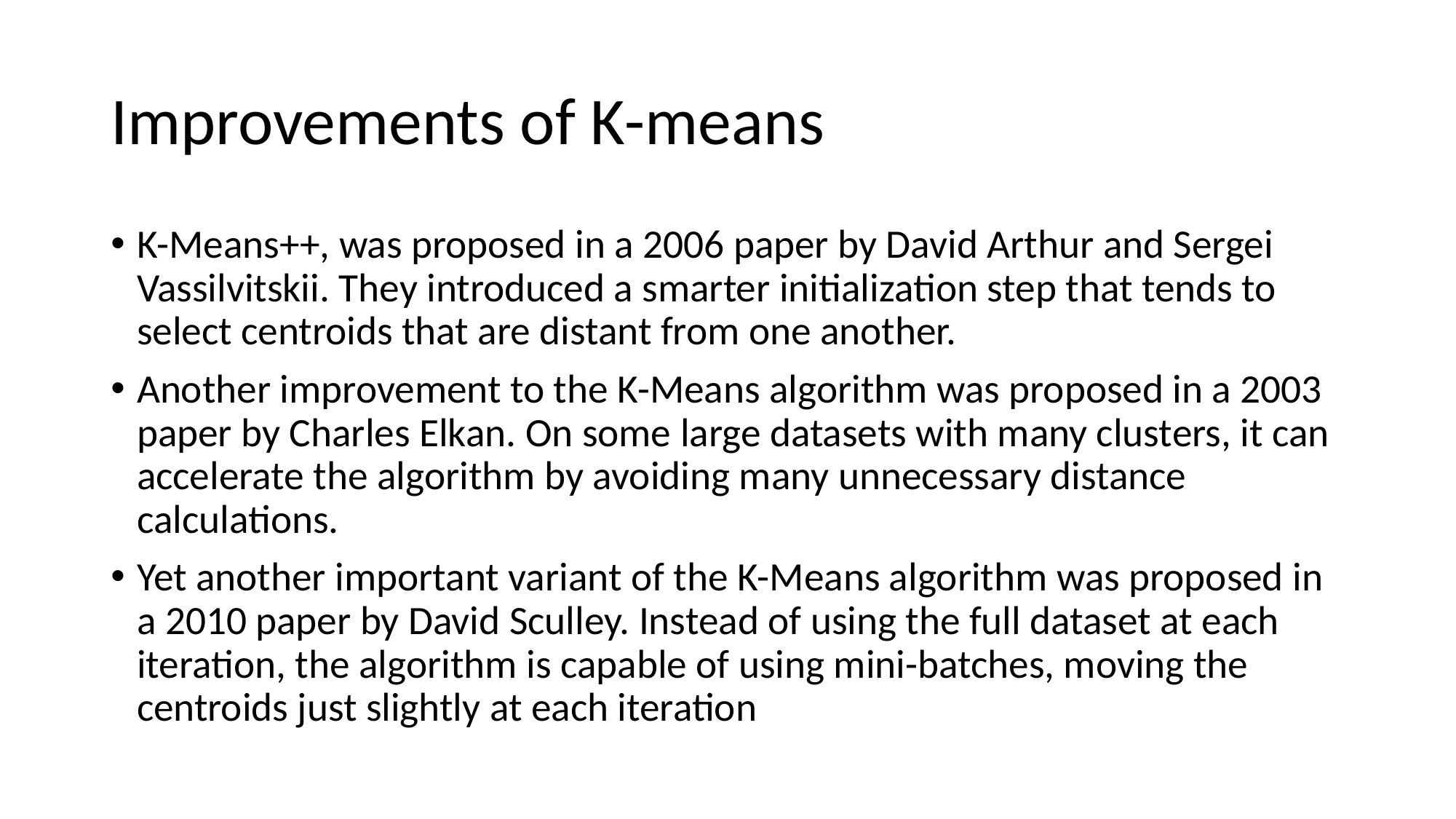

# Improvements of K-means
K-Means++, was proposed in a 2006 paper by David Arthur and Sergei Vassilvitskii. They introduced a smarter initialization step that tends to select centroids that are distant from one another.
Another improvement to the K-Means algorithm was proposed in a 2003 paper by Charles Elkan. On some large datasets with many clusters, it can accelerate the algorithm by avoiding many unnecessary distance calculations.
Yet another important variant of the K-Means algorithm was proposed in a 2010 paper by David Sculley. Instead of using the full dataset at each iteration, the algorithm is capable of using mini-batches, moving the centroids just slightly at each iteration